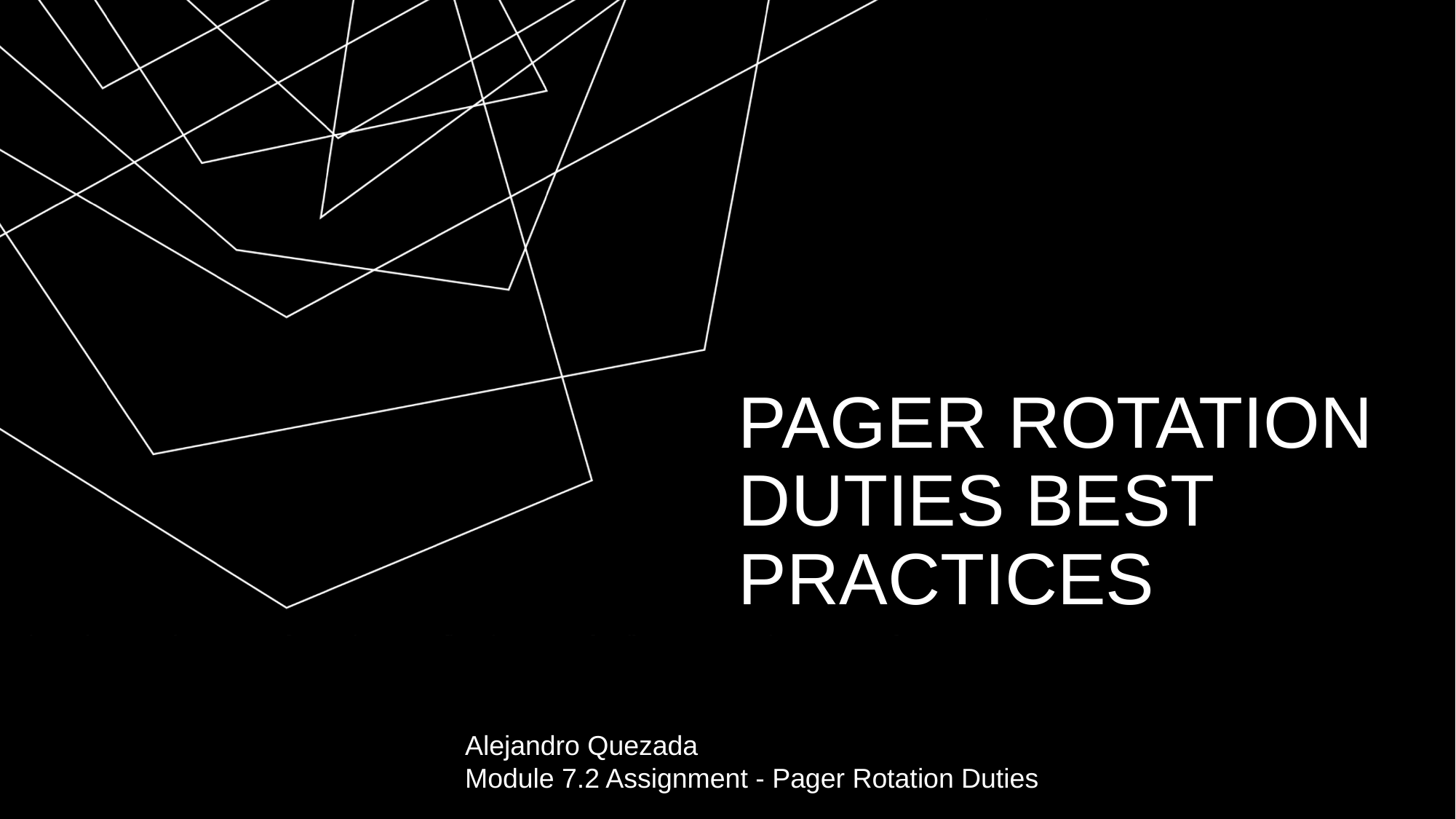

# Pager Rotation Duties Best Practices
Alejandro Quezada
Module 7.2 Assignment - Pager Rotation Duties